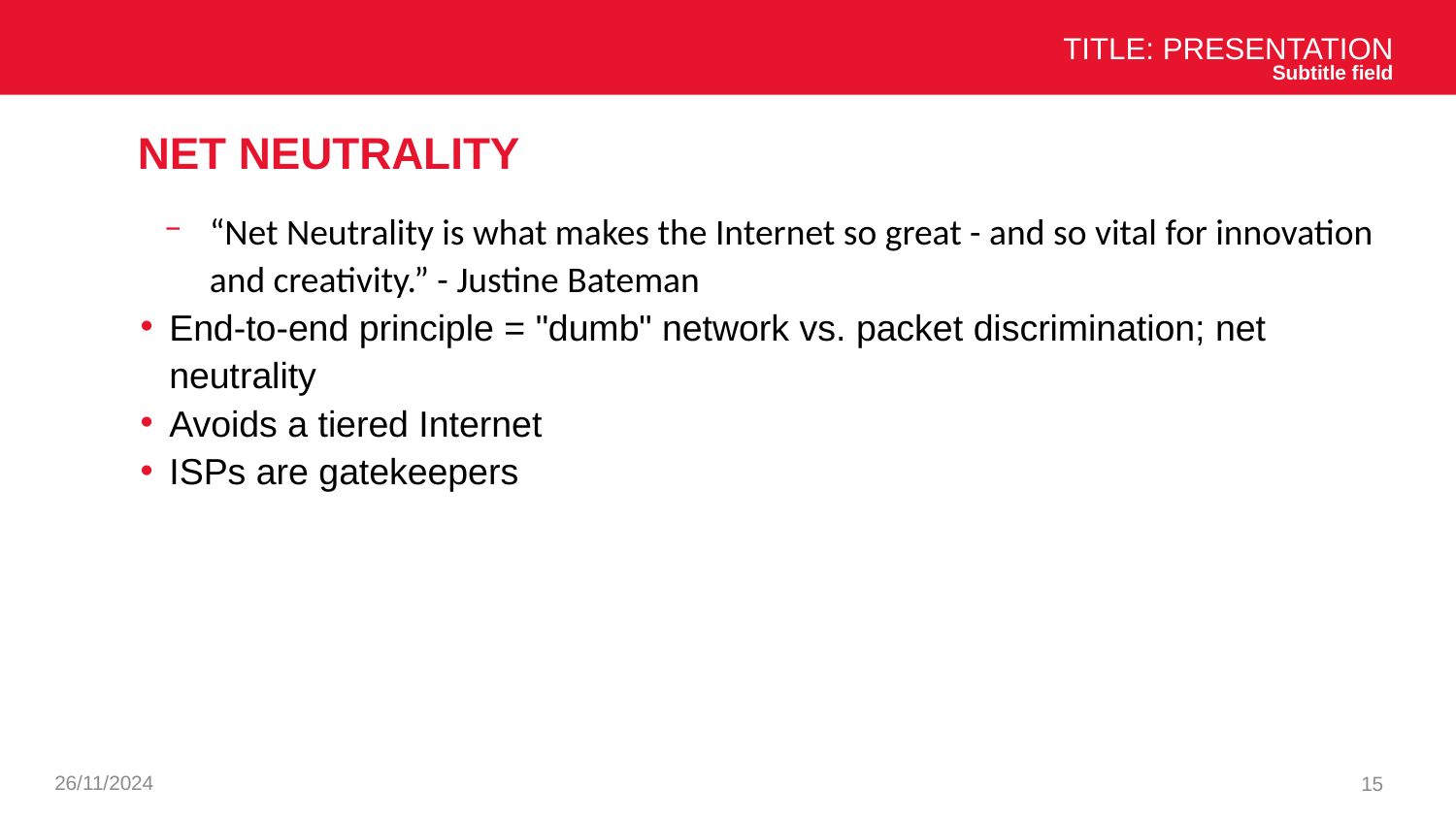

Title: Presentation
Subtitle field
# Net neutrality
“Net Neutrality is what makes the Internet so great - and so vital for innovation and creativity.” - Justine Bateman
End-to-end principle = "dumb" network vs. packet discrimination; net neutrality
Avoids a tiered Internet
ISPs are gatekeepers
26/11/2024
15